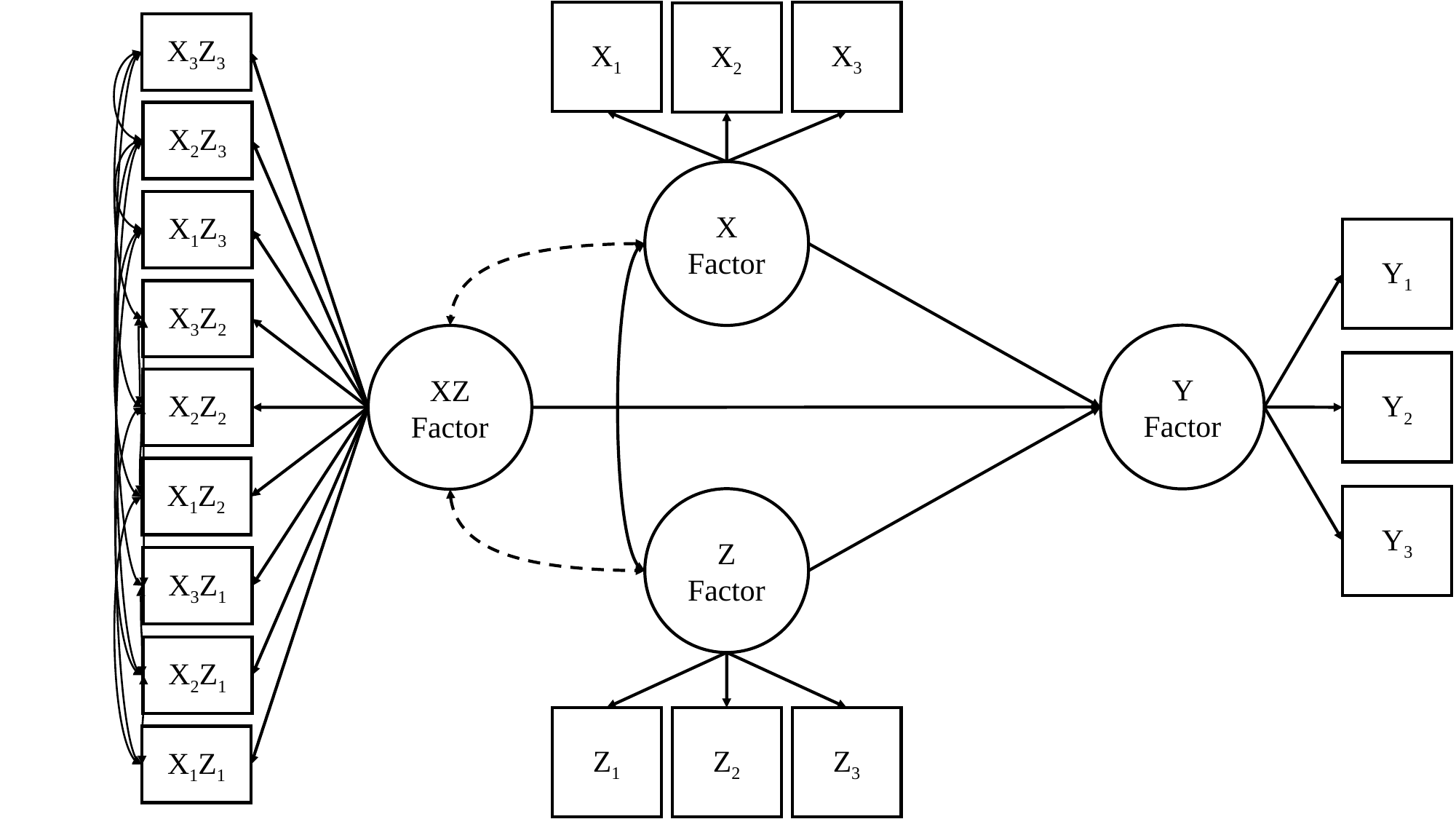

X1
X3
X2
X3Z3
X2Z3
X Factor
X1Z3
Y1
X3Z2
Y Factor
XZ Factor
Y2
X2Z2
X1Z2
Y3
Z Factor
X3Z1
X2Z1
Z1
Z2
Z3
X1Z1